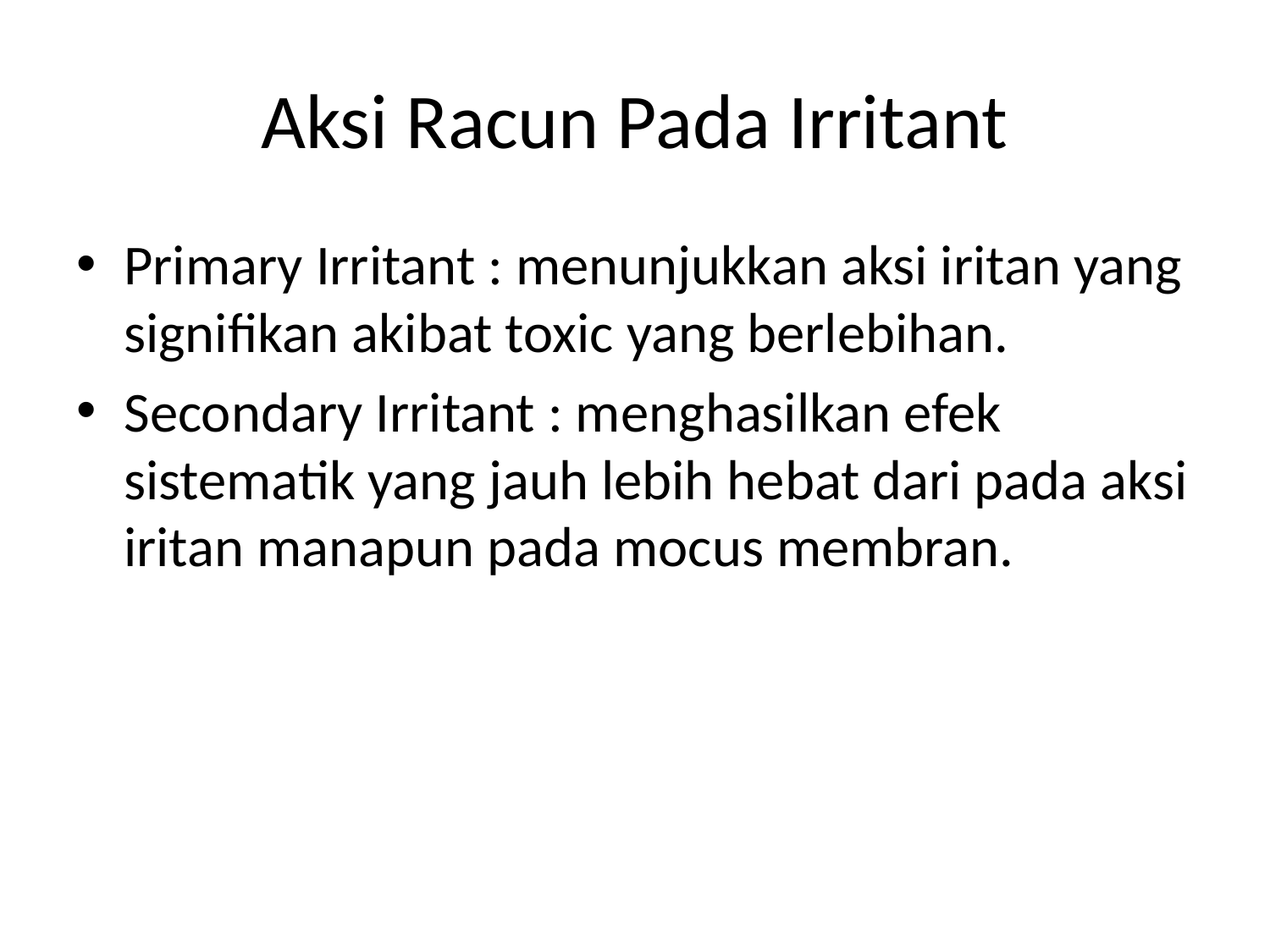

# Aksi Racun Pada Irritant
Primary Irritant : menunjukkan aksi iritan yang signifikan akibat toxic yang berlebihan.
Secondary Irritant : menghasilkan efek sistematik yang jauh lebih hebat dari pada aksi iritan manapun pada mocus membran.